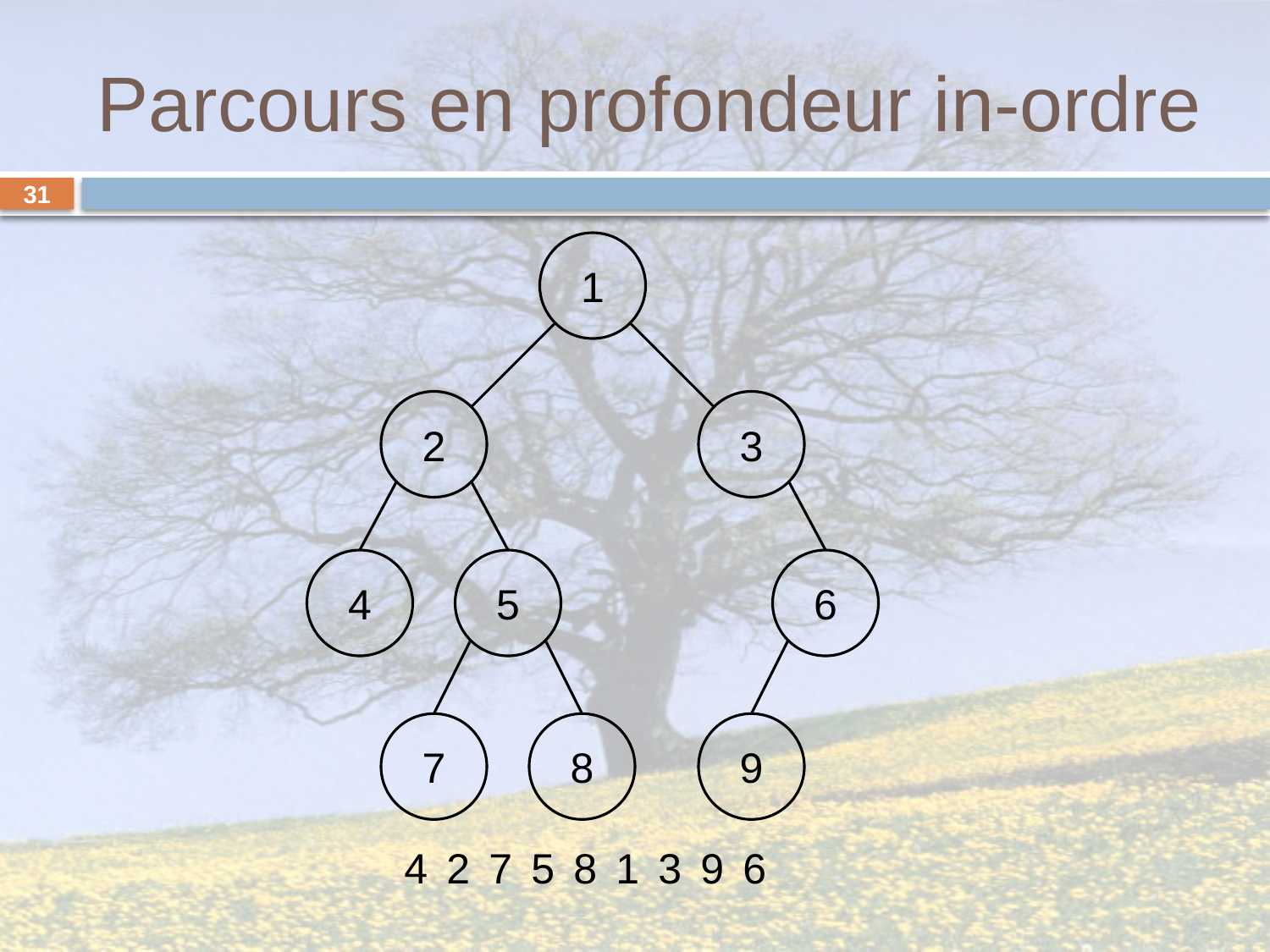

# Parcours en profondeur in-ordre
31
1
2
3
4
5
6
7
8
9
4
2
7
5
8
1
3
9
6